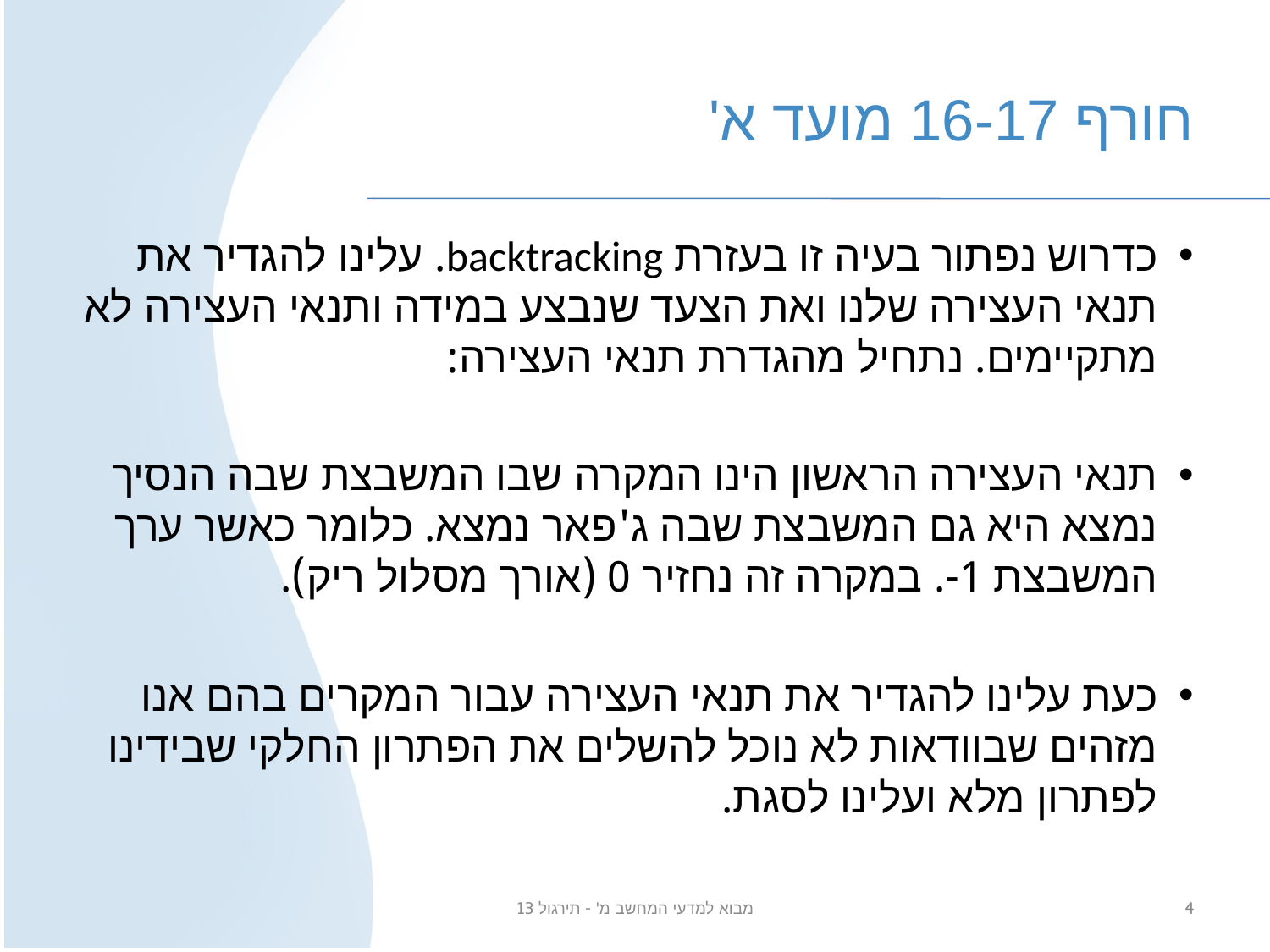

# חורף 16-17 מועד א'
כדרוש נפתור בעיה זו בעזרת backtracking. עלינו להגדיר את תנאי העצירה שלנו ואת הצעד שנבצע במידה ותנאי העצירה לא מתקיימים. נתחיל מהגדרת תנאי העצירה:

תנאי העצירה הראשון הינו המקרה שבו המשבצת שבה הנסיך נמצא היא גם המשבצת שבה ג'פאר נמצא. כלומר כאשר ערך המשבצת 1-. במקרה זה נחזיר 0 (אורך מסלול ריק).

כעת עלינו להגדיר את תנאי העצירה עבור המקרים בהם אנו מזהים שבוודאות לא נוכל להשלים את הפתרון החלקי שבידינו לפתרון מלא ועלינו לסגת.
מבוא למדעי המחשב מ' - תירגול 13
4